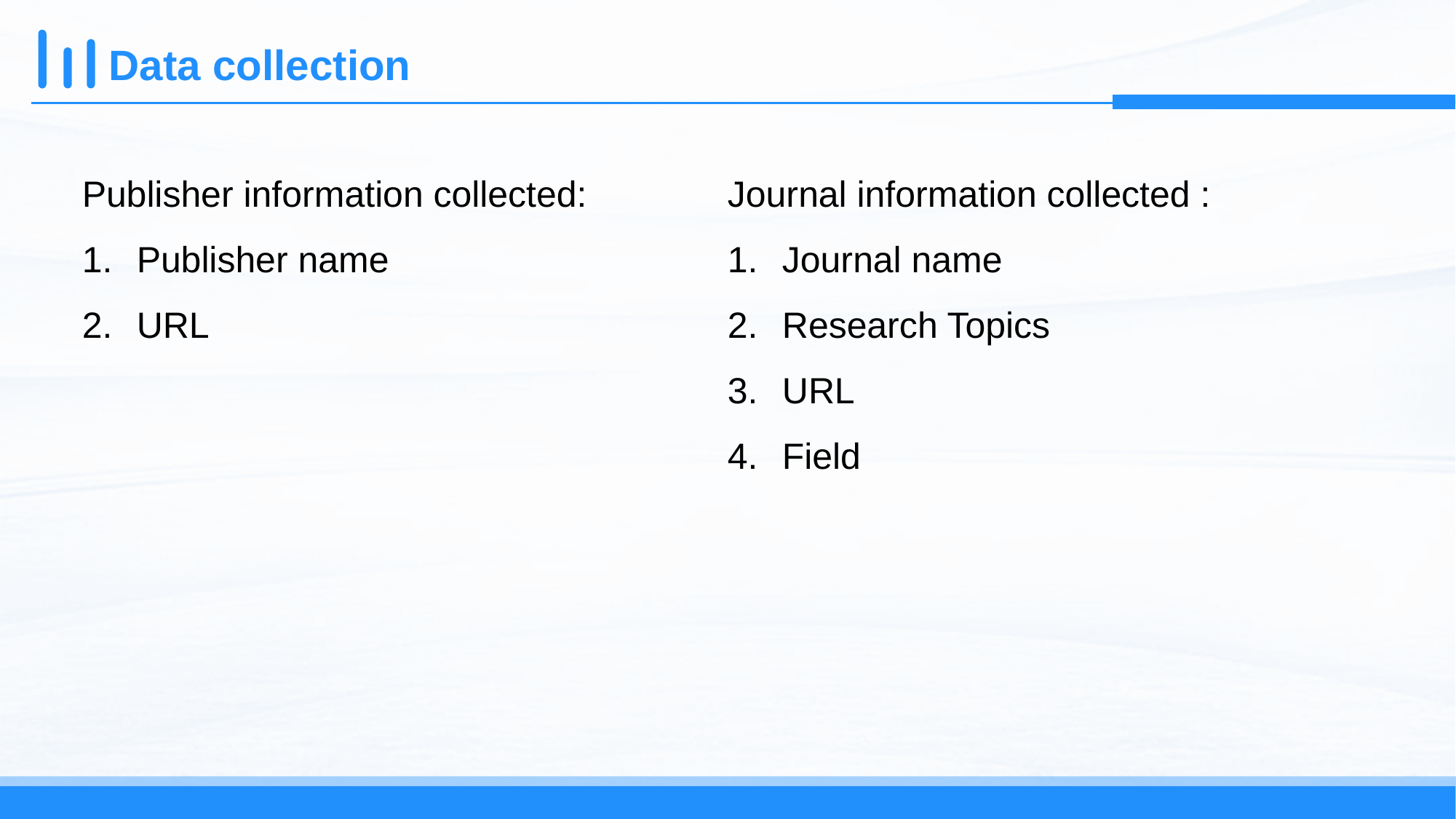

# Data collection

Publisher information collected:
Publisher name
URL
Journal information collected :
Journal name
Research Topics
URL
Field